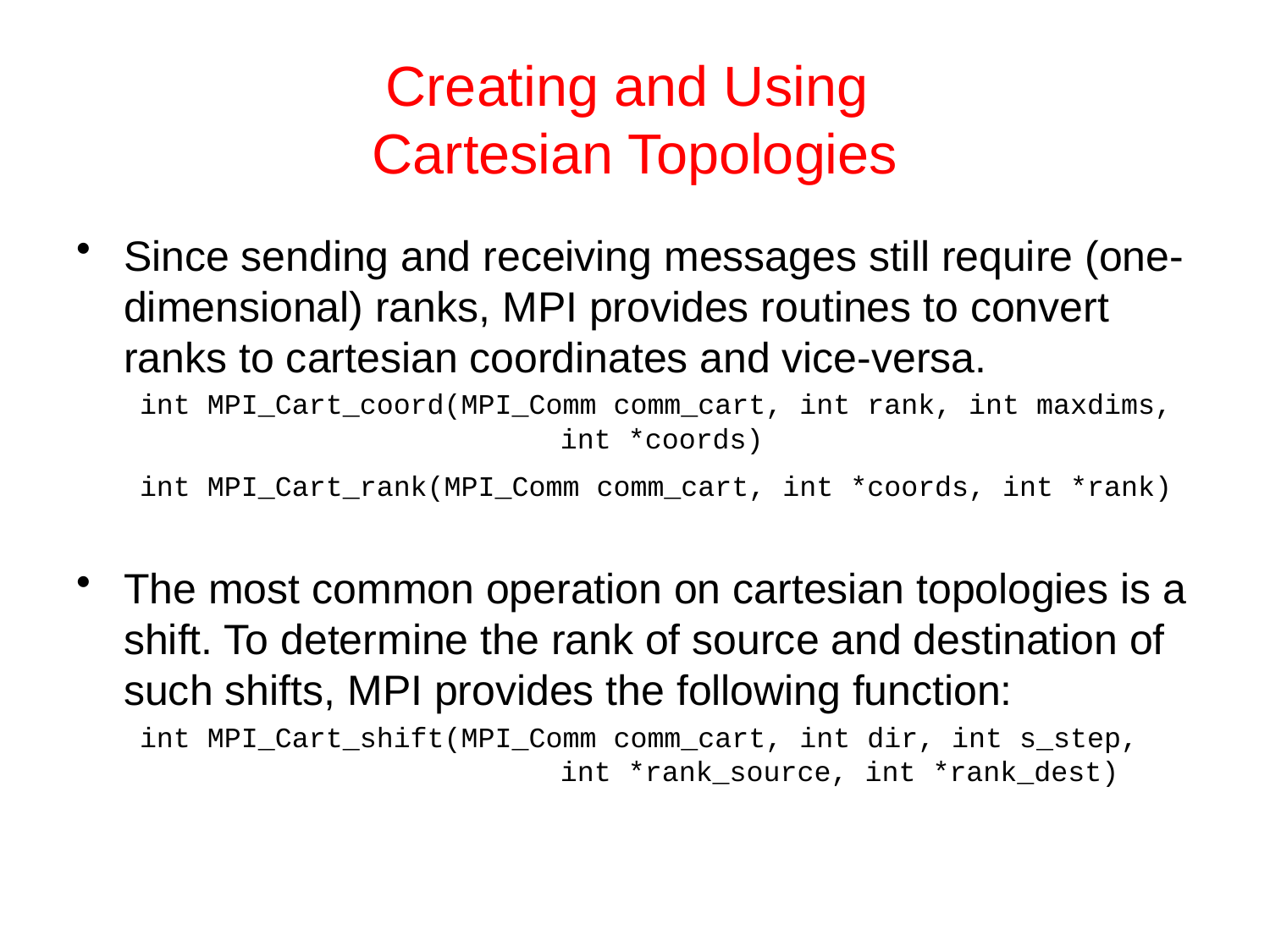

# Creating and Using Cartesian Topologies
Since sending and receiving messages still require (one-dimensional) ranks, MPI provides routines to convert ranks to cartesian coordinates and vice-versa.
int MPI_Cart_coord(MPI_Comm comm_cart, int rank, int maxdims, 			int *coords)
int MPI_Cart_rank(MPI_Comm comm_cart, int *coords, int *rank)

The most common operation on cartesian topologies is a shift. To determine the rank of source and destination of such shifts, MPI provides the following function:
int MPI_Cart_shift(MPI_Comm comm_cart, int dir, int s_step, 			int *rank_source, int *rank_dest)